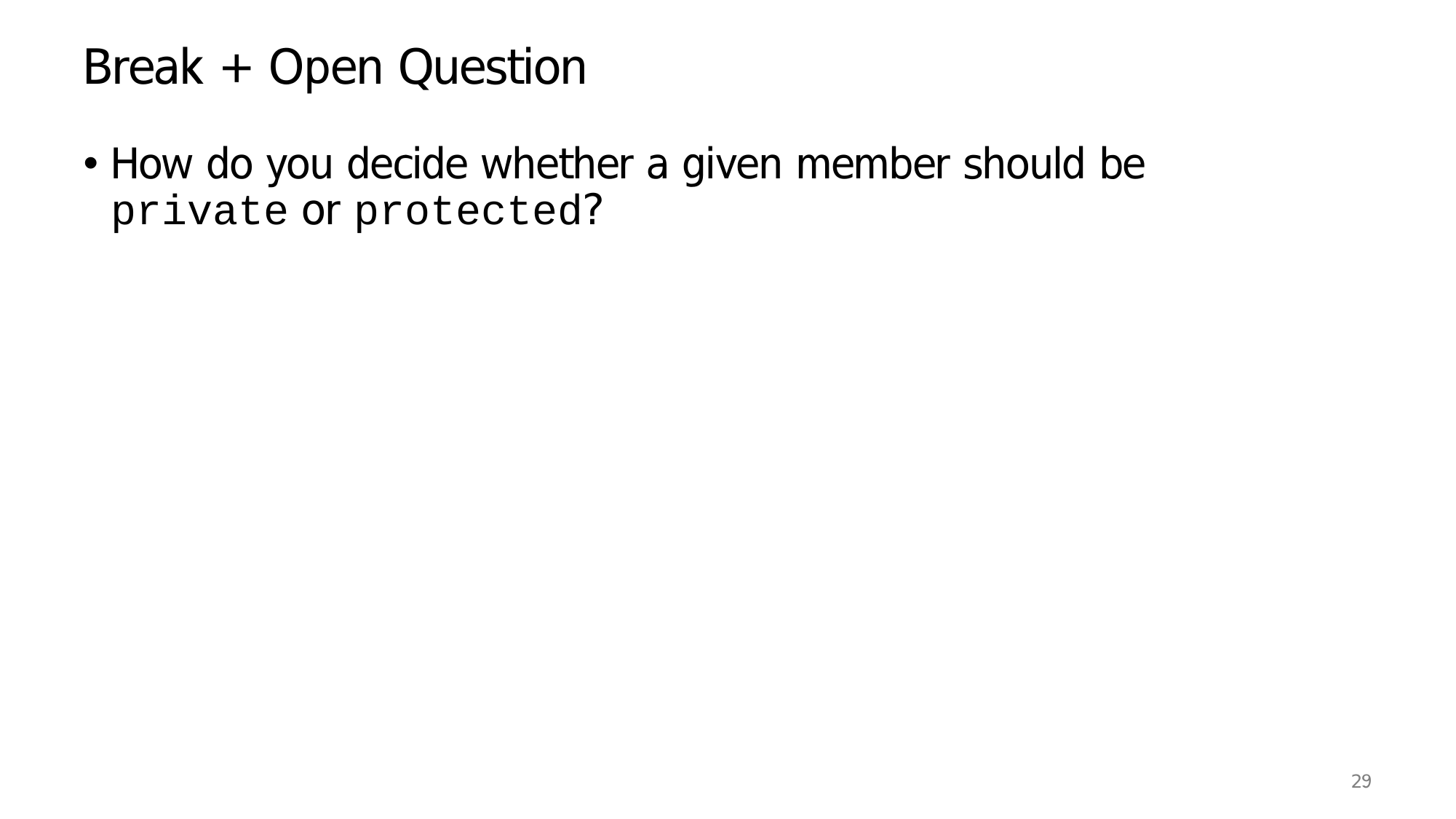

# Break + Open Question
How do you decide whether a given member should be
private or protected?

29